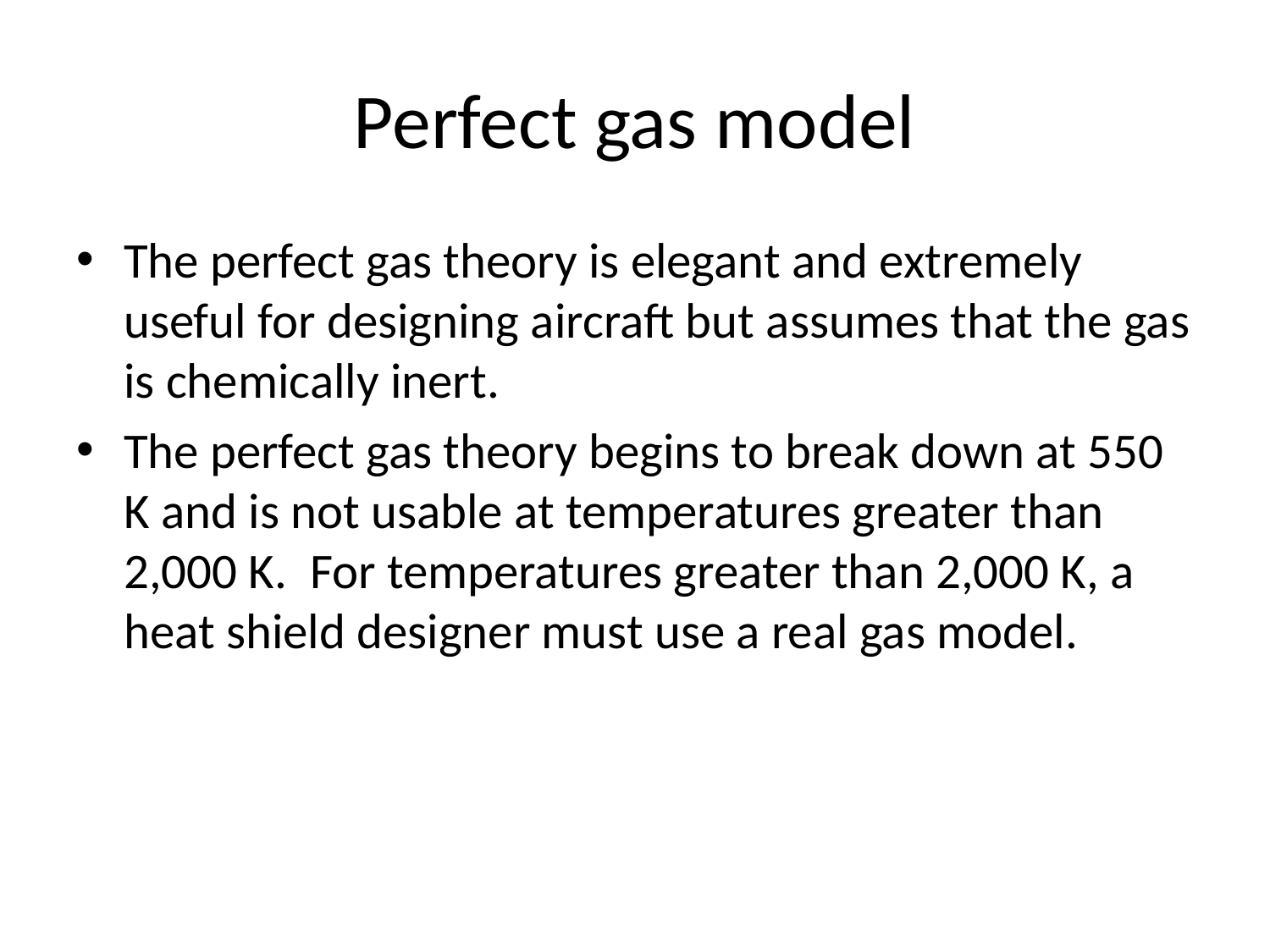

# Perfect gas model
The perfect gas theory is elegant and extremely useful for designing aircraft but assumes that the gas is chemically inert.
The perfect gas theory begins to break down at 550 K and is not usable at temperatures greater than 2,000 K.  For temperatures greater than 2,000 K, a heat shield designer must use a real gas model.